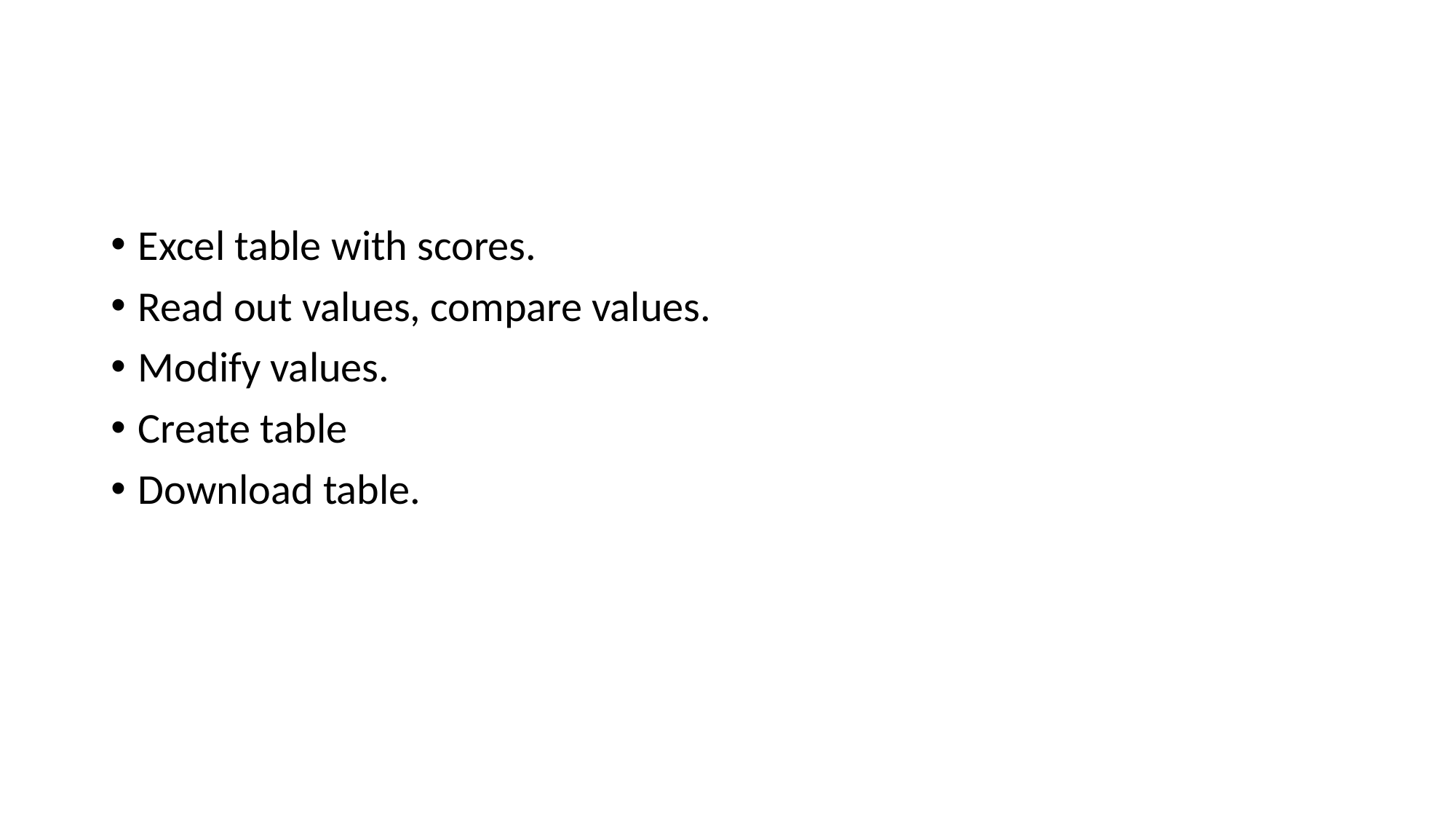

#
Excel table with scores.
Read out values, compare values.
Modify values.
Create table
Download table.